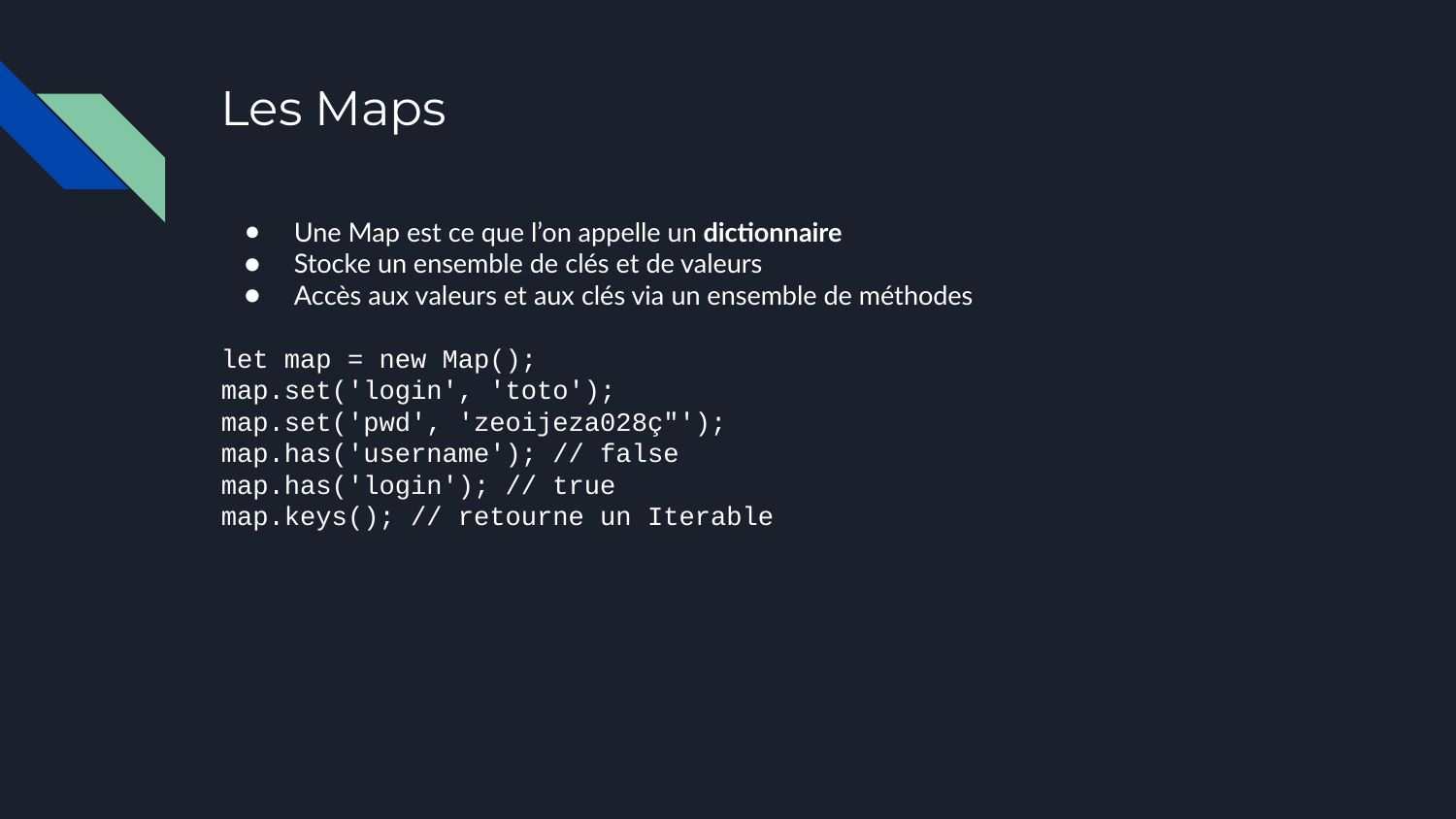

# Les Maps
Une Map est ce que l’on appelle un dictionnaire
Stocke un ensemble de clés et de valeurs
Accès aux valeurs et aux clés via un ensemble de méthodes

let map = new Map();
map.set('login', 'toto');
map.set('pwd', 'zeoijeza028ç"');
map.has('username'); // false
map.has('login'); // true
map.keys(); // retourne un Iterable